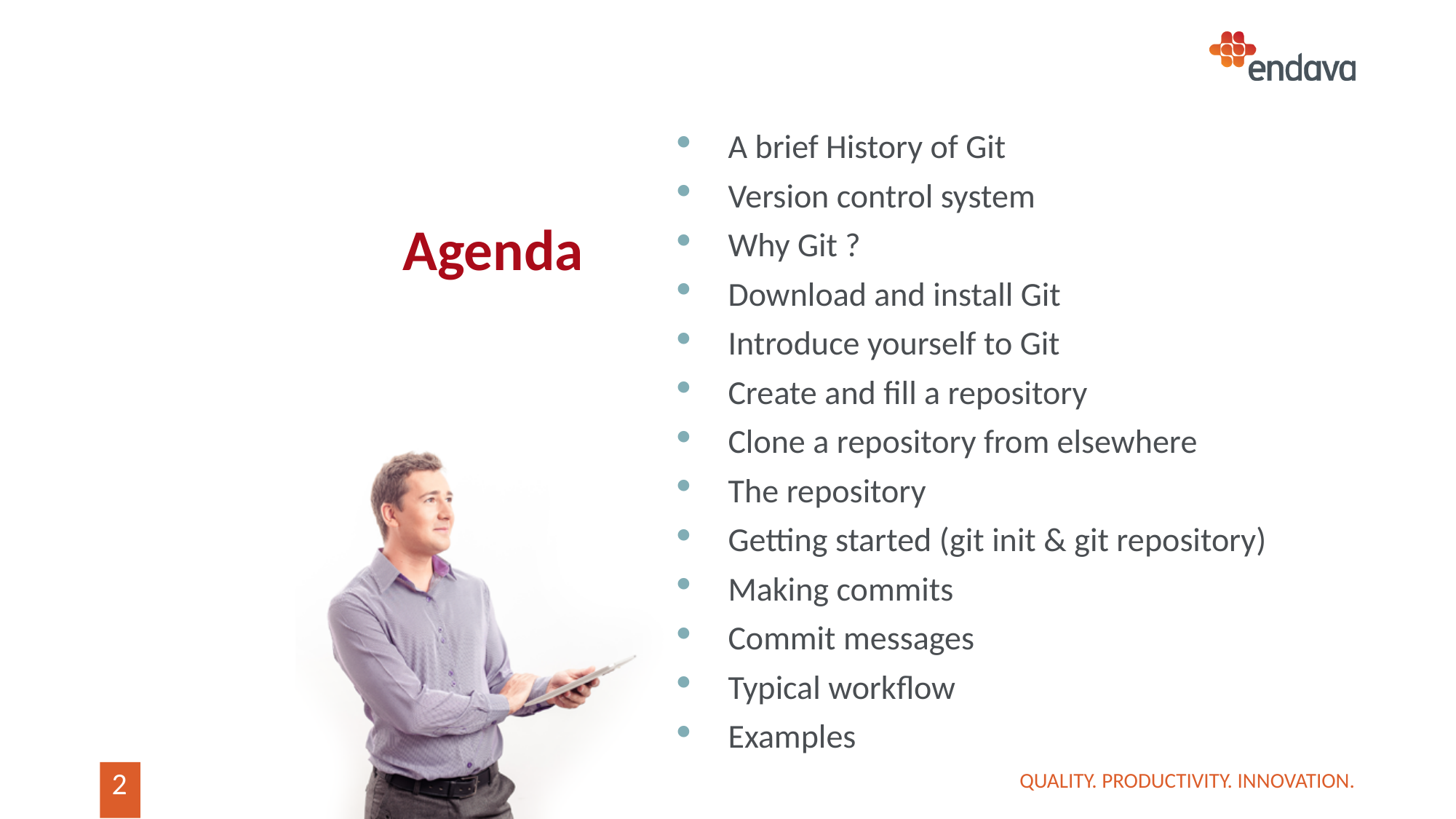

A brief History of Git
Version control system
Why Git ?
Download and install Git
Introduce yourself to Git
Create and fill a repository
Clone a repository from elsewhere
The repository
Getting started (git init & git repository)
Making commits
Commit messages
Typical workflow
Examples

# Agenda

QUALITY. PRODUCTIVITY. INNOVATION.